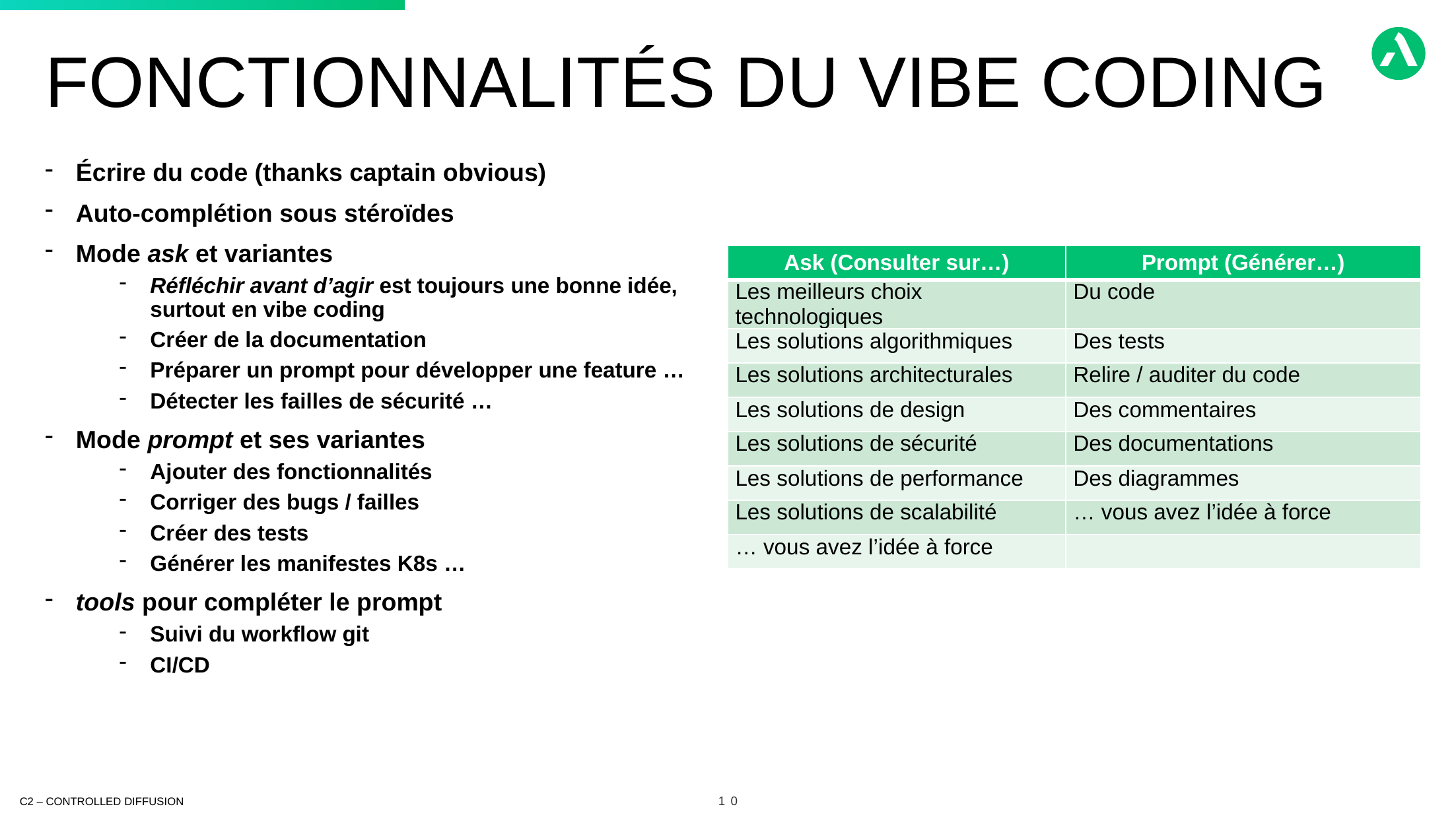

Fonctionnalités du vibe coding
Écrire du code (thanks captain obvious)
Auto-complétion sous stéroïdes
Mode ask et variantes
Réfléchir avant d’agir est toujours une bonne idée, surtout en vibe coding
Créer de la documentation
Préparer un prompt pour développer une feature …
Détecter les failles de sécurité …
Mode prompt et ses variantes
Ajouter des fonctionnalités
Corriger des bugs / failles
Créer des tests
Générer les manifestes K8s …
tools pour compléter le prompt
Suivi du workflow git
CI/CD

| Ask (Consulter sur…) | Prompt (Générer…) |
| --- | --- |
| Les meilleurs choix technologiques | Du code |
| Les solutions algorithmiques | Des tests |
| Les solutions architecturales | Relire / auditer du code |
| Les solutions de design | Des commentaires |
| Les solutions de sécurité | Des documentations |
| Les solutions de performance | Des diagrammes |
| Les solutions de scalabilité | … vous avez l’idée à force |
| … vous avez l’idée à force |  |